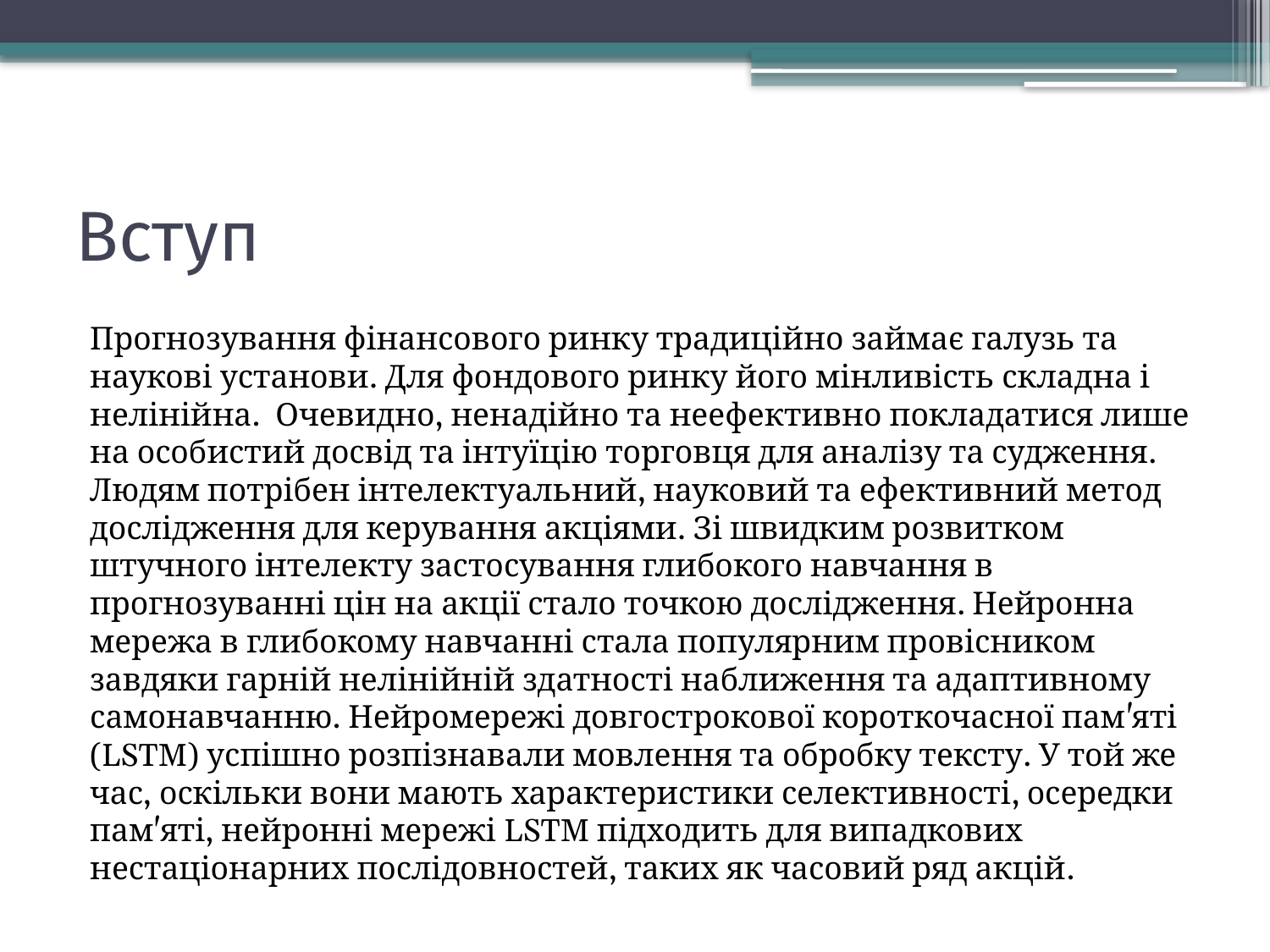

# Вступ
Прогнозування фінансового ринку традиційно займає галузь та наукові установи. Для фондового ринку його мінливість складна і нелінійна.  Очевидно, ненадійно та неефективно покладатися лише на особистий досвід та інтуїцію торговця для аналізу та судження. Людям потрібен інтелектуальний, науковий та ефективний метод дослідження для керування акціями. Зі швидким розвитком штучного інтелекту застосування глибокого навчання в прогнозуванні цін на акції стало точкою дослідження. Нейронна мережа в глибокому навчанні стала популярним провісником завдяки гарній нелінійній здатності наближення та адаптивному самонавчанню. Нейромережі довгострокової короткочасної пам'яті (LSTM) успішно розпізнавали мовлення та обробку тексту. У той же час, оскільки вони мають характеристики селективності, осередки пам'яті, нейронні мережі LSTM підходить для випадкових нестаціонарних послідовностей, таких як часовий ряд акцій.